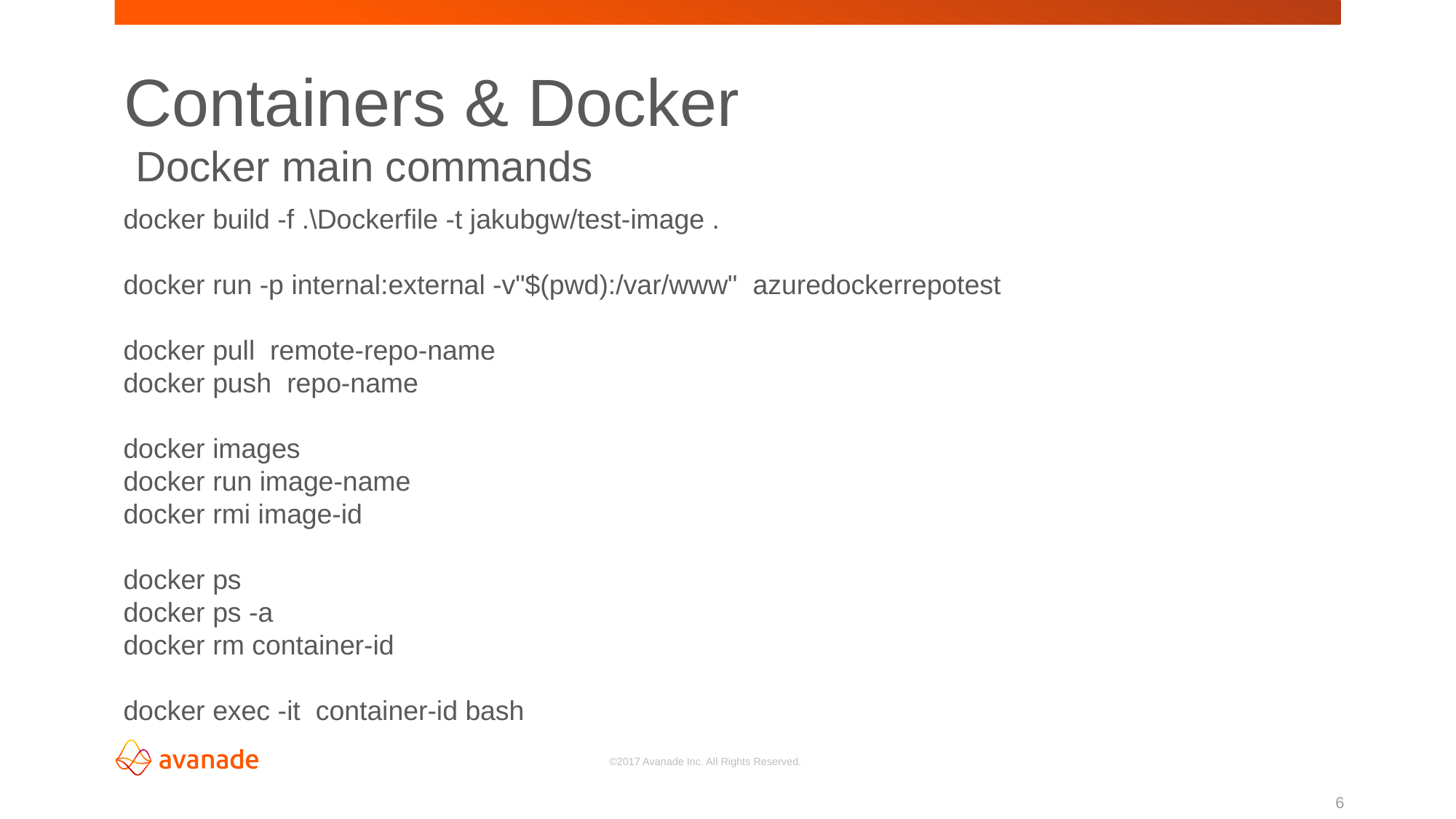

Containers & Docker

Docker main commands

docker build -f .\Dockerfile -t jakubgw/test-image .

docker run -p internal:external -v"$(pwd):/var/www"  azuredockerrepotest

docker pull  remote-repo-name
docker push  repo-name

docker images
docker run image-name
docker rmi image-id

docker ps
docker ps -a
docker rm container-id

docker exec -it  container-id bash
6